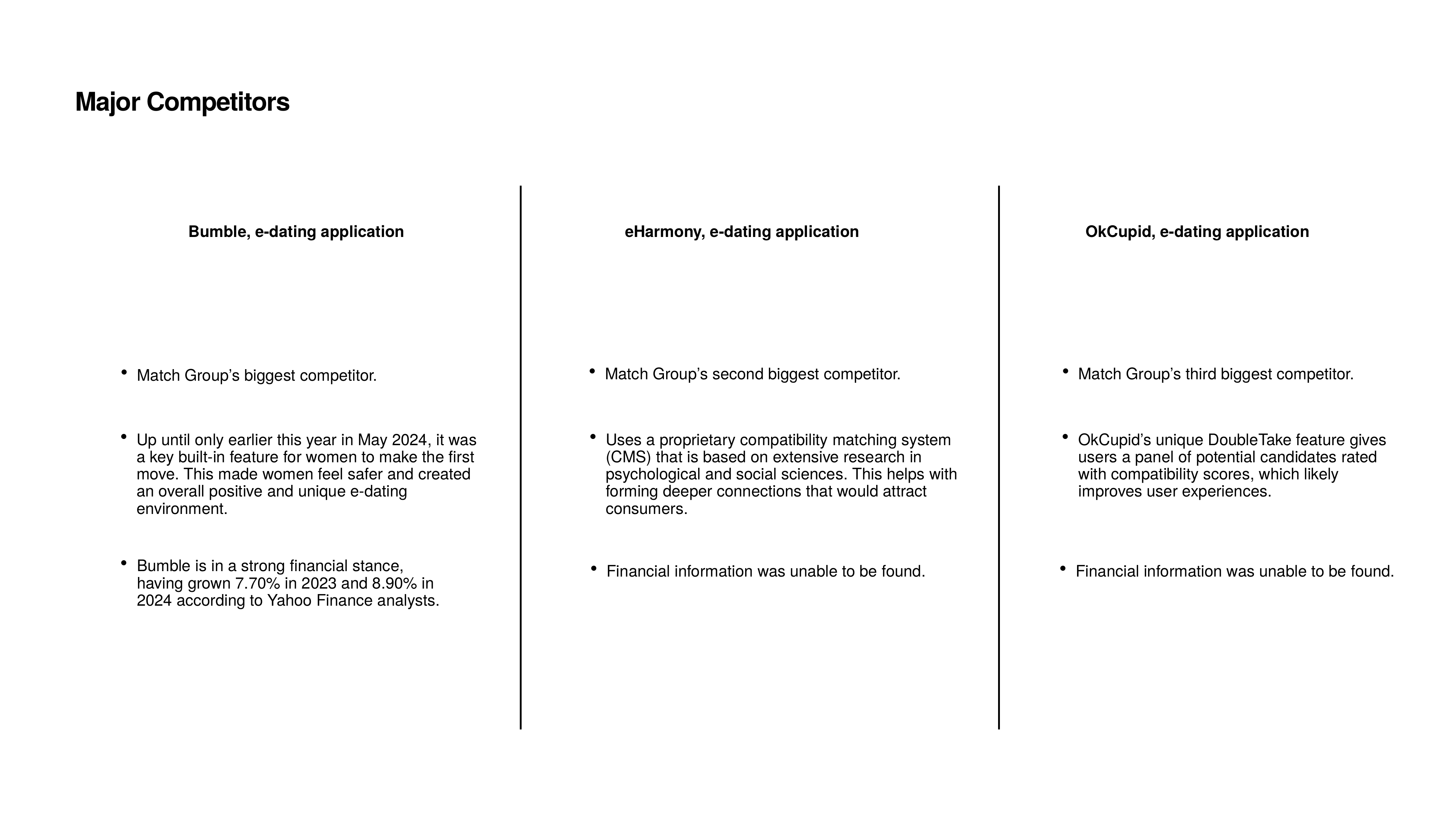

Major Competitors

Bumble, e-dating application
eHarmony, e-dating application
OkCupid, e-dating application
Match Group’s second biggest competitor.
Match Group’s third biggest competitor.
Match Group’s biggest competitor.
Up until only earlier this year in May 2024, it was a key built-in feature for women to make the first move. This made women feel safer and created an overall positive and unique e-dating environment.
Uses a proprietary compatibility matching system (CMS) that is based on extensive research in psychological and social sciences. This helps with forming deeper connections that would attract consumers.
OkCupid’s unique DoubleTake feature gives users a panel of potential candidates rated with compatibility scores, which likely improves user experiences.
Bumble is in a strong financial stance, having grown 7.70% in 2023 and 8.90% in 2024 according to Yahoo Finance analysts.
Financial information was unable to be found.
Financial information was unable to be found.